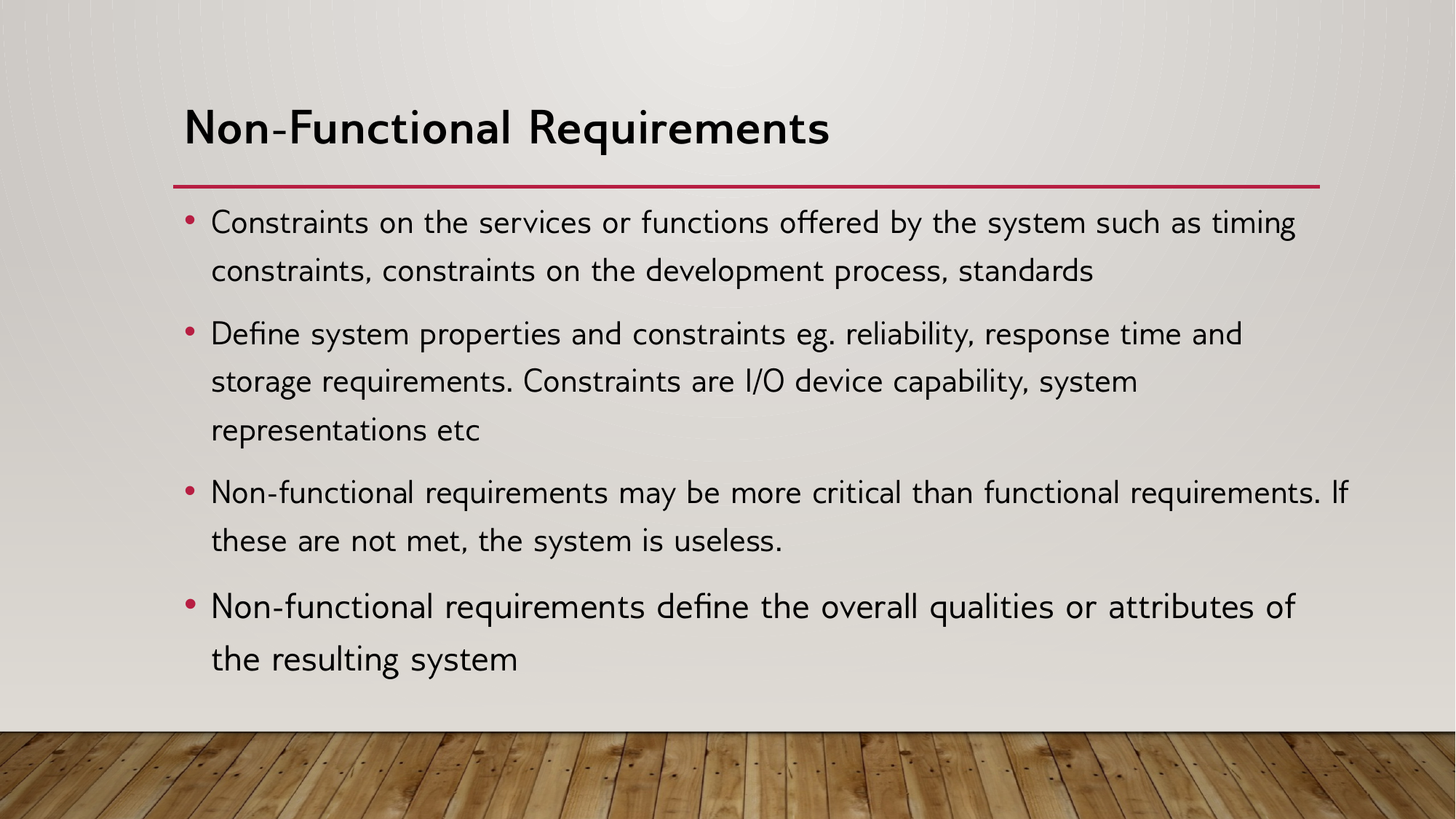

# Non-Functional Requirements
Constraints on the services or functions offered by the system such as timing constraints, constraints on the development process, standards
Define system properties and constraints eg. reliability, response time and storage requirements. Constraints are I/O device capability, system representations etc
Non-functional requirements may be more critical than functional requirements. If these are not met, the system is useless.
Non-functional requirements define the overall qualities or attributes of the resulting system